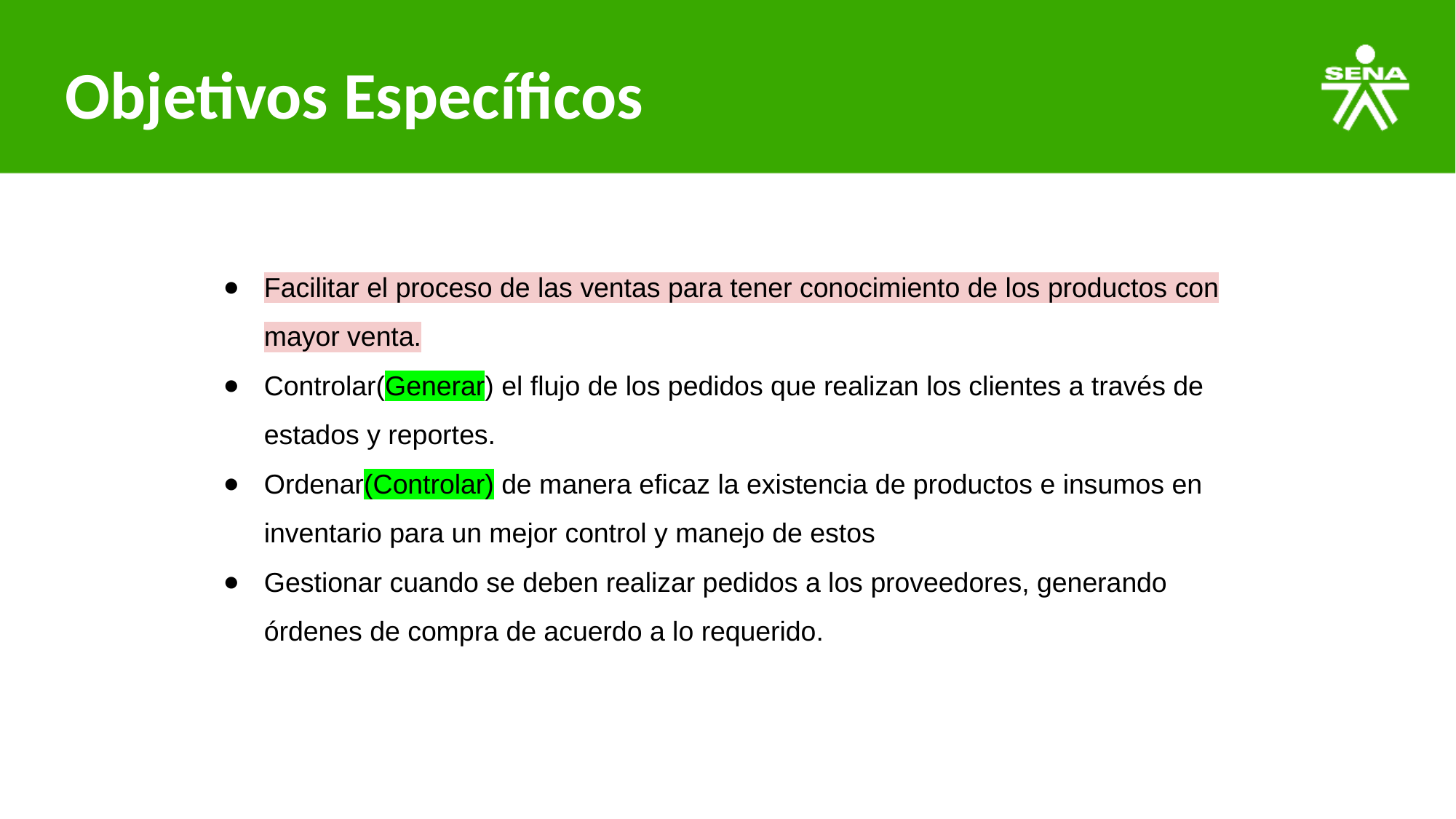

# Objetivos Específicos
Facilitar el proceso de las ventas para tener conocimiento de los productos con mayor venta.
Controlar(Generar) el flujo de los pedidos que realizan los clientes a través de estados y reportes.
Ordenar(Controlar) de manera eficaz la existencia de productos e insumos en inventario para un mejor control y manejo de estos
Gestionar cuando se deben realizar pedidos a los proveedores, generando órdenes de compra de acuerdo a lo requerido.